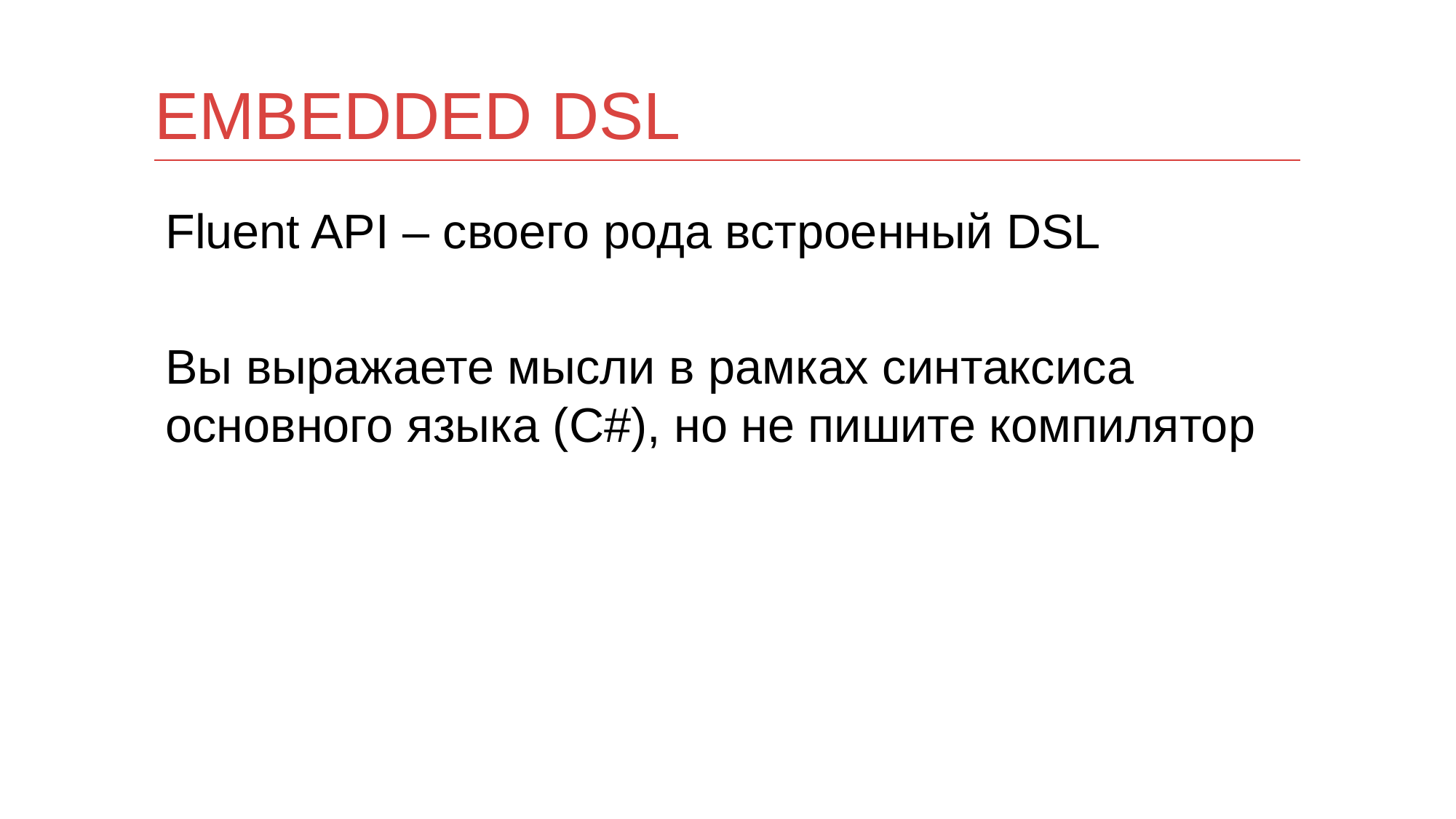

# Embedded DSL
Fluent API – своего рода встроенный DSL

Вы выражаете мысли в рамках синтаксиса основного языка (C#), но не пишите компилятор